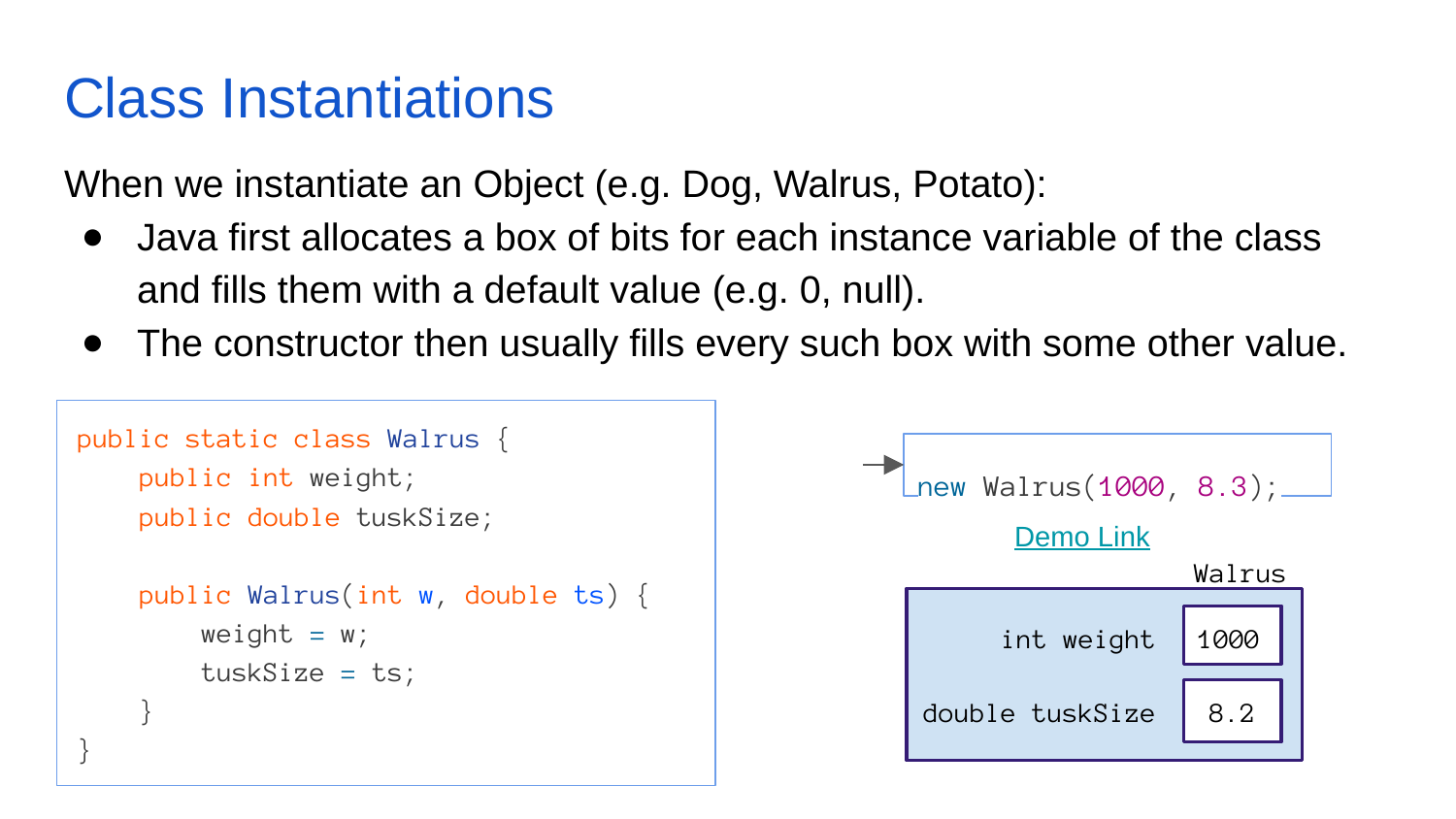

# Class Instantiations
When we instantiate an Object (e.g. Dog, Walrus, Potato):
Java first allocates a box of bits for each instance variable of the class and fills them with a default value (e.g. 0, null).
The constructor then usually fills every such box with some other value.
public static class Walrus {
    public int weight;
    public double tuskSize;
    public Walrus(int w, double ts) {
        weight = w;
        tuskSize = ts;
    }
}

new Walrus(1000, 8.3);

Demo Link
Walrus

int weight
1000
double tuskSize
8.2